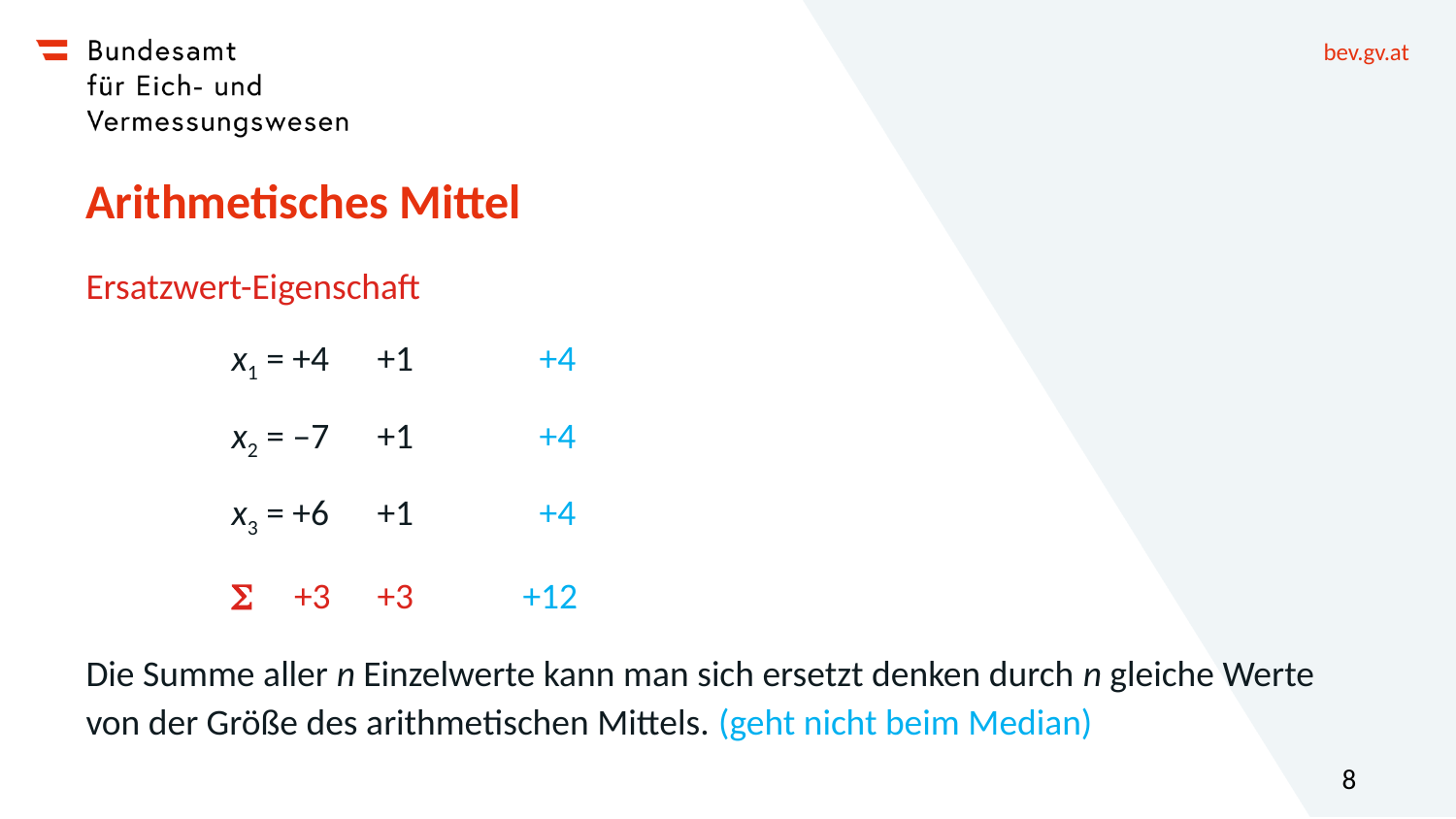

# Arithmetisches Mittel
Ersatzwert-Eigenschaft
	x1 = +4	+1	  +4		+4
	x2 = ‒7	+1	  +4	+4
	x3 = +6	+1	  +4	+4
	Σ     +3	+3	+12        +12
Die Summe aller n Einzelwerte kann man sich ersetzt denken durch n gleiche Werte von der Größe des arithmetischen Mittels. (geht nicht beim Median)

8